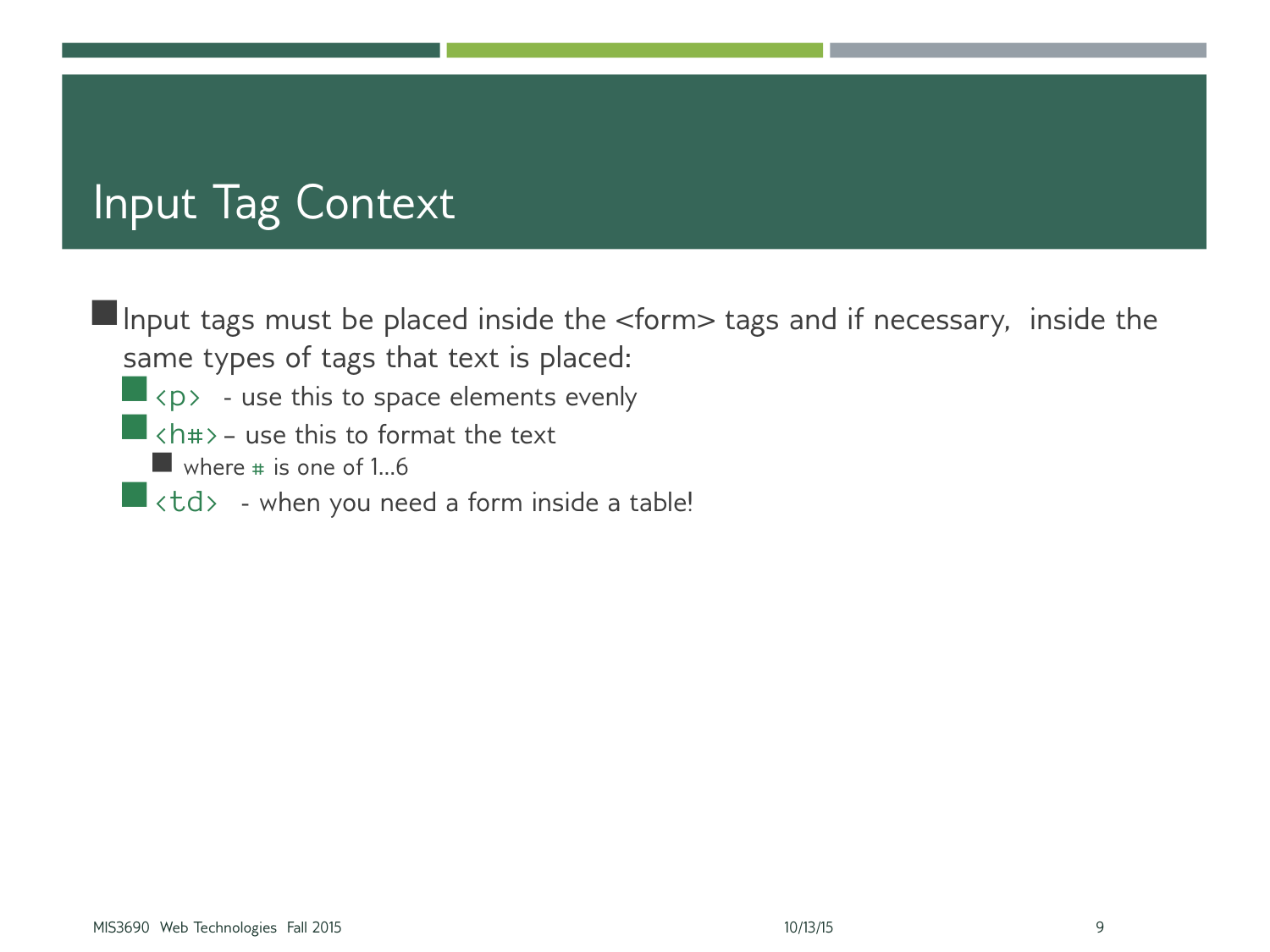

Input Tag Context
Input tags must be placed inside the <form> tags and if necessary,  inside the same types of tags that text is placed:
<p> - use this to space elements evenly
<h#>– use this to format the text
where # is one of 1…6
<td> - when you need a form inside a table!

MIS3690  Web Technologies  Fall 2015
10/13/15
9